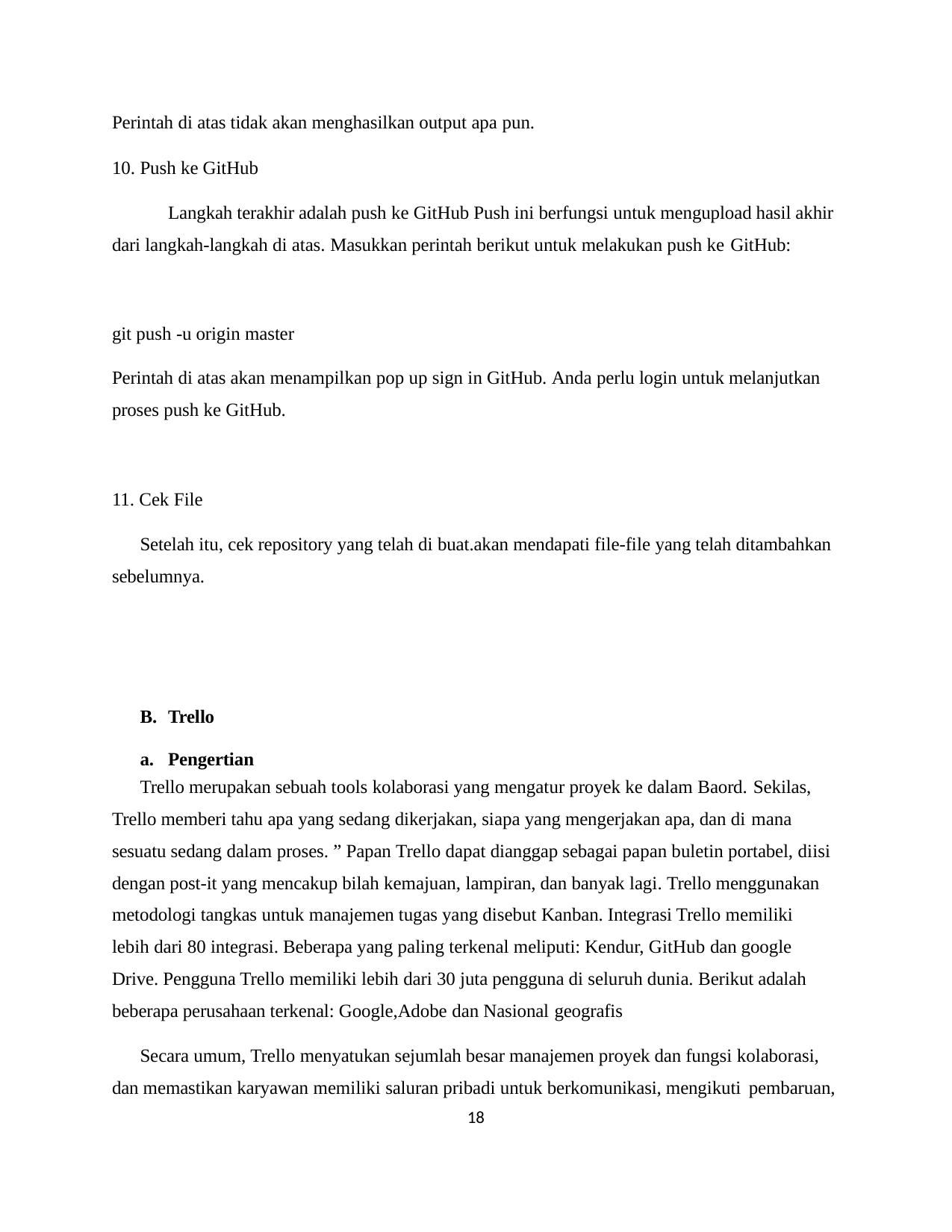

Perintah di atas tidak akan menghasilkan output apa pun.

10. Push ke GitHub
Langkah terakhir adalah push ke GitHub Push ini berfungsi untuk mengupload hasil akhir  dari langkah-langkah di atas. Masukkan perintah berikut untuk melakukan push ke GitHub:
git push -u origin master
Perintah di atas akan menampilkan pop up sign in GitHub. Anda perlu login untuk melanjutkan  proses push ke GitHub.
11. Cek File
Setelah itu, cek repository yang telah di buat.akan mendapati file-file yang telah ditambahkan  sebelumnya.
Trello

Pengertian
Trello merupakan sebuah tools kolaborasi yang mengatur proyek ke dalam Baord. Sekilas,
Trello memberi tahu apa yang sedang dikerjakan, siapa yang mengerjakan apa, dan di mana
sesuatu sedang dalam proses. ” Papan Trello dapat dianggap sebagai papan buletin portabel, diisi  dengan post-it yang mencakup bilah kemajuan, lampiran, dan banyak lagi. Trello menggunakan  metodologi tangkas untuk manajemen tugas yang disebut Kanban. Integrasi Trello memiliki  lebih dari 80 integrasi. Beberapa yang paling terkenal meliputi: Kendur, GitHub dan google  Drive. Pengguna Trello memiliki lebih dari 30 juta pengguna di seluruh dunia. Berikut adalah  beberapa perusahaan terkenal: Google,Adobe dan Nasional geografis
Secara umum, Trello menyatukan sejumlah besar manajemen proyek dan fungsi kolaborasi,  dan memastikan karyawan memiliki saluran pribadi untuk berkomunikasi, mengikuti pembaruan,
18